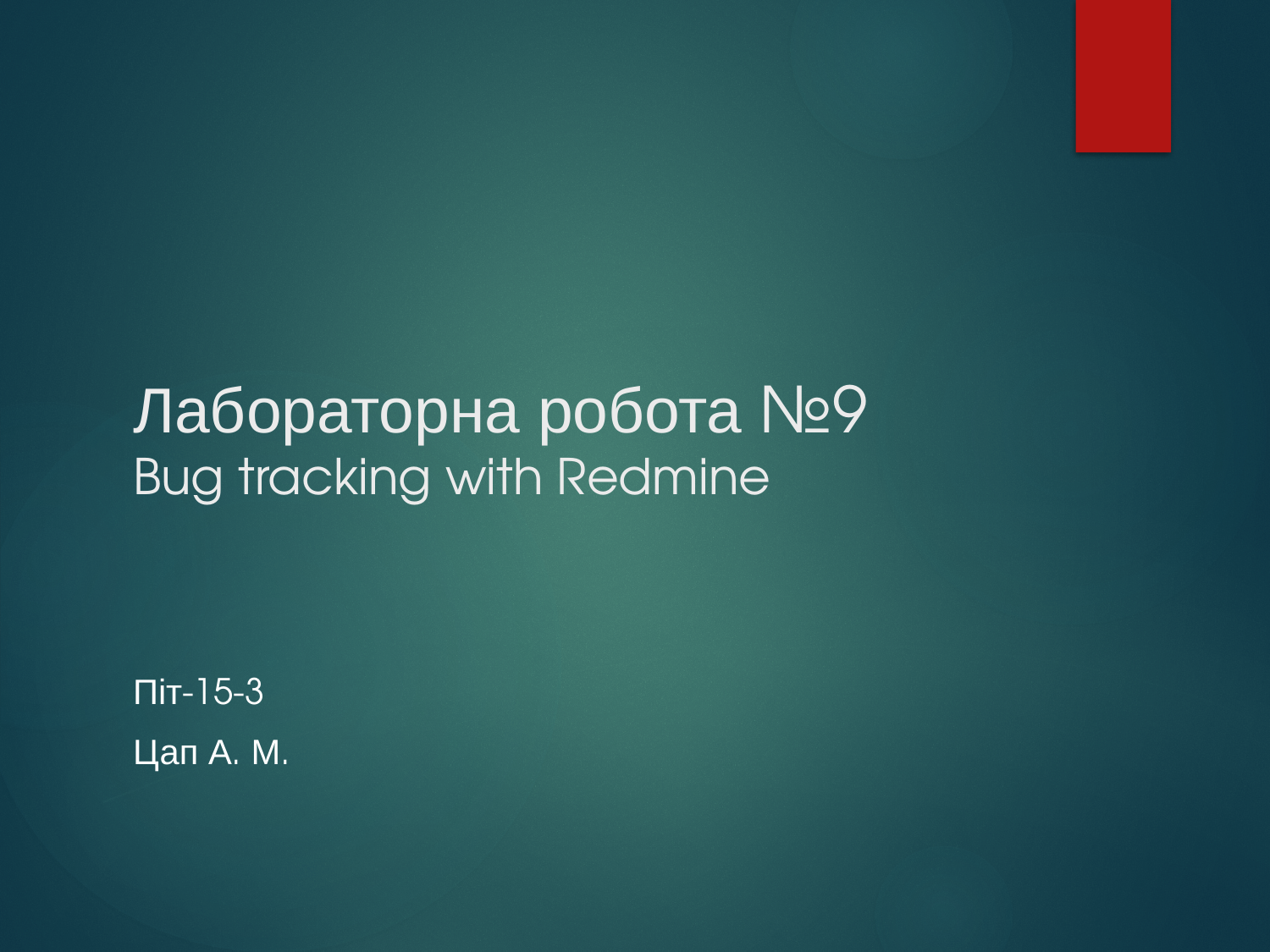

# Лабораторна робота №9 Bug tracking with Redmine
Піт-15-3
Цап А. М.